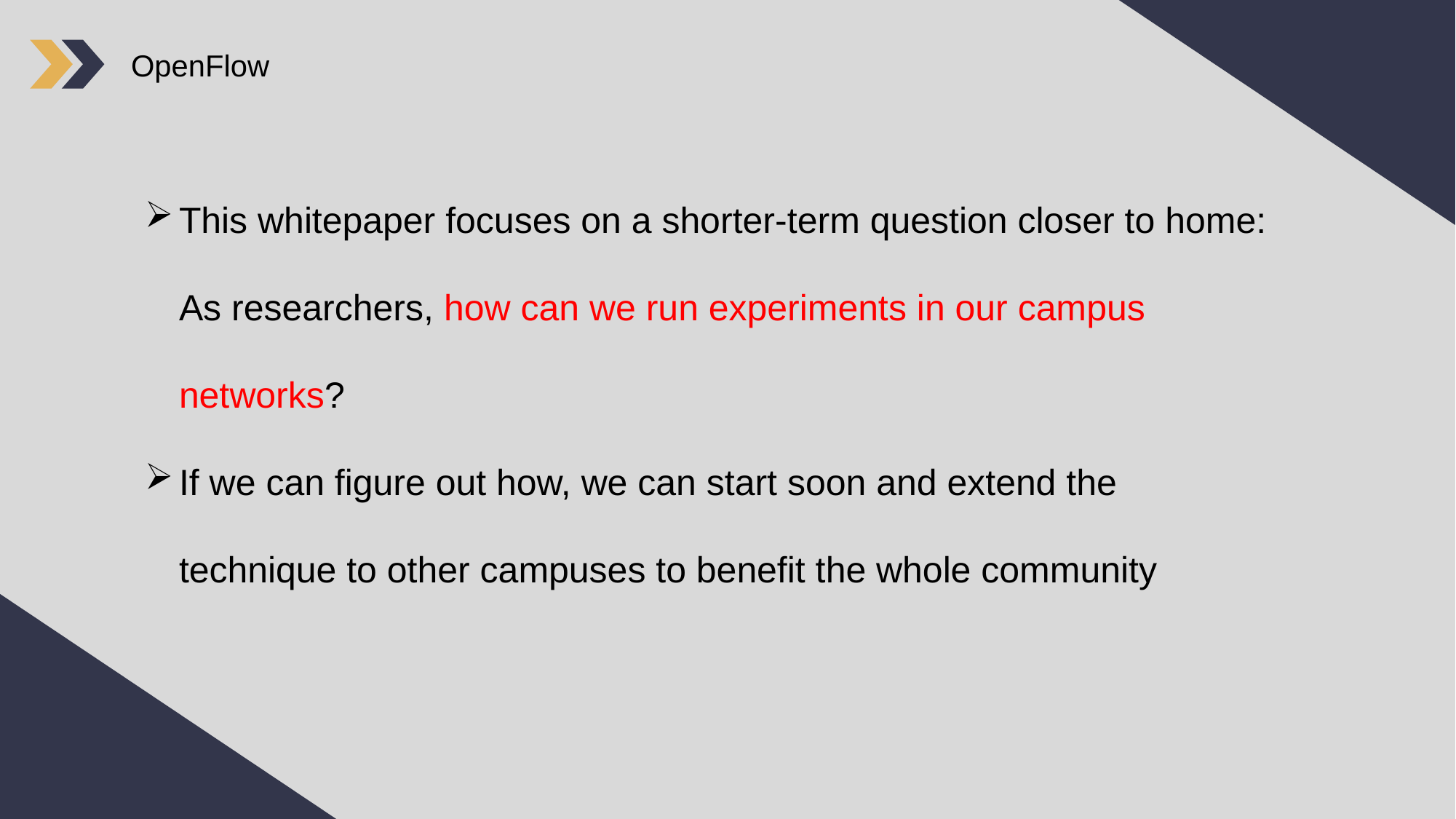

OpenFlow
This whitepaper focuses on a shorter-term question closer to home: As researchers, how can we run experiments in our campus networks?
If we can figure out how, we can start soon and extend the technique to other campuses to benefit the whole community